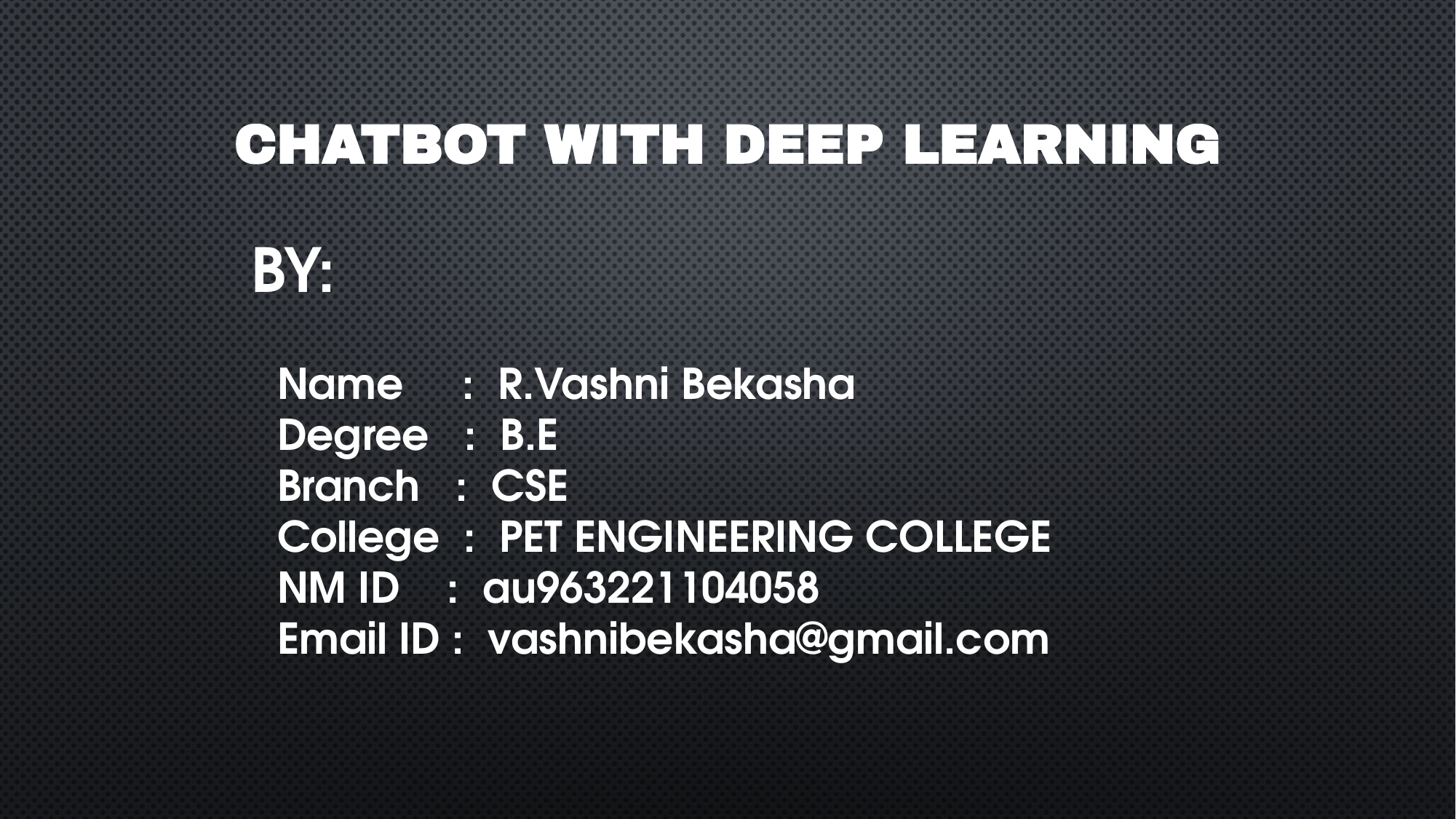

# Chatbot with Deep Learning
By:
Name     :  R.Vashni Bekasha
Degree   :  B.E
Branch   :  CSE
College  :  PET ENGINEERING COLLEGE
NM ID    :  au963221104058
Email ID :  vashnibekasha@gmail.com